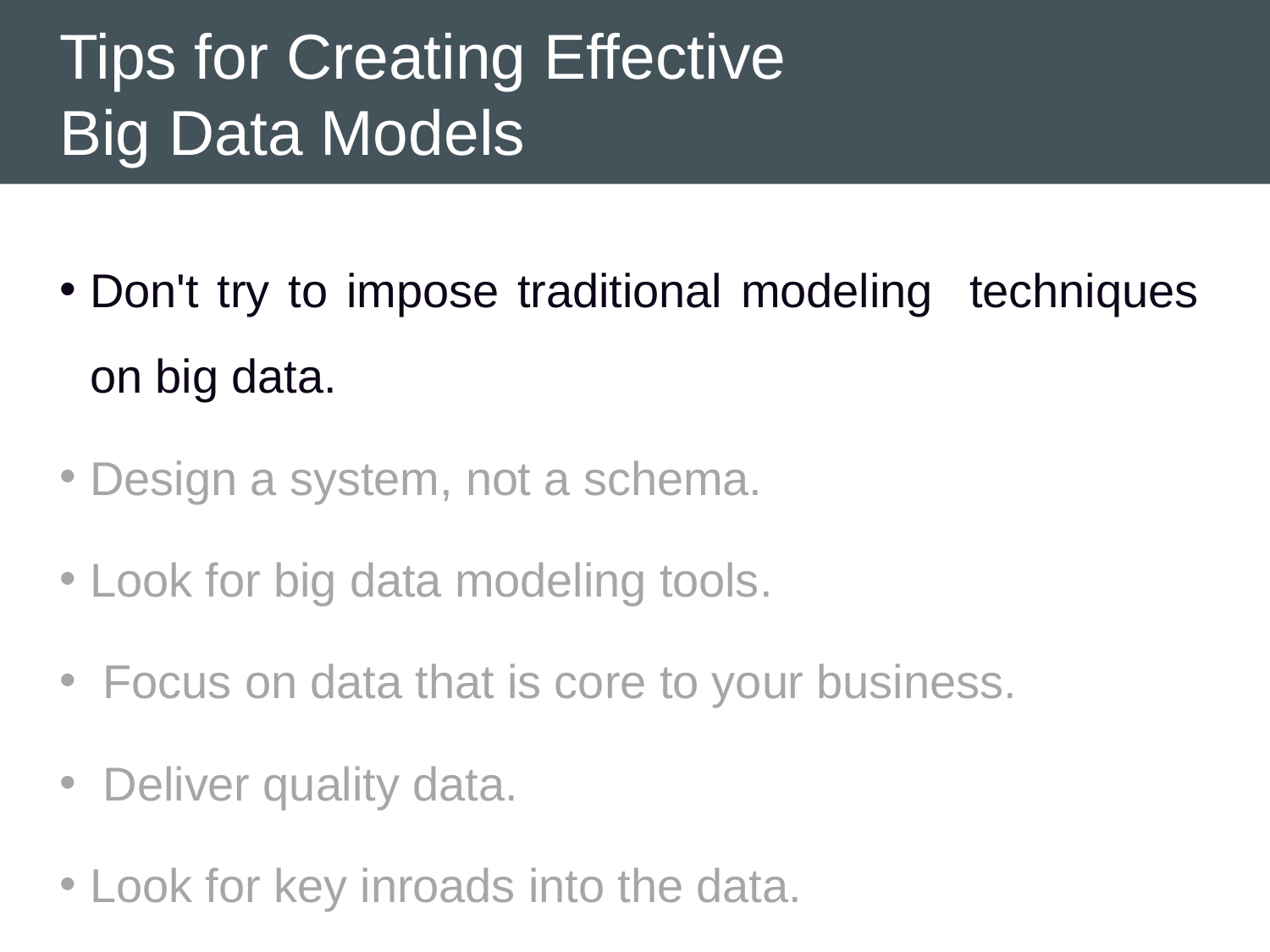

# Tips for Creating Effective Big Data Models
Don't try to impose traditional modeling  techniques on big data.
Design a system, not a schema.
Look for big data modeling tools.
 Focus on data that is core to your business.
 Deliver quality data.
Look for key inroads into the data.